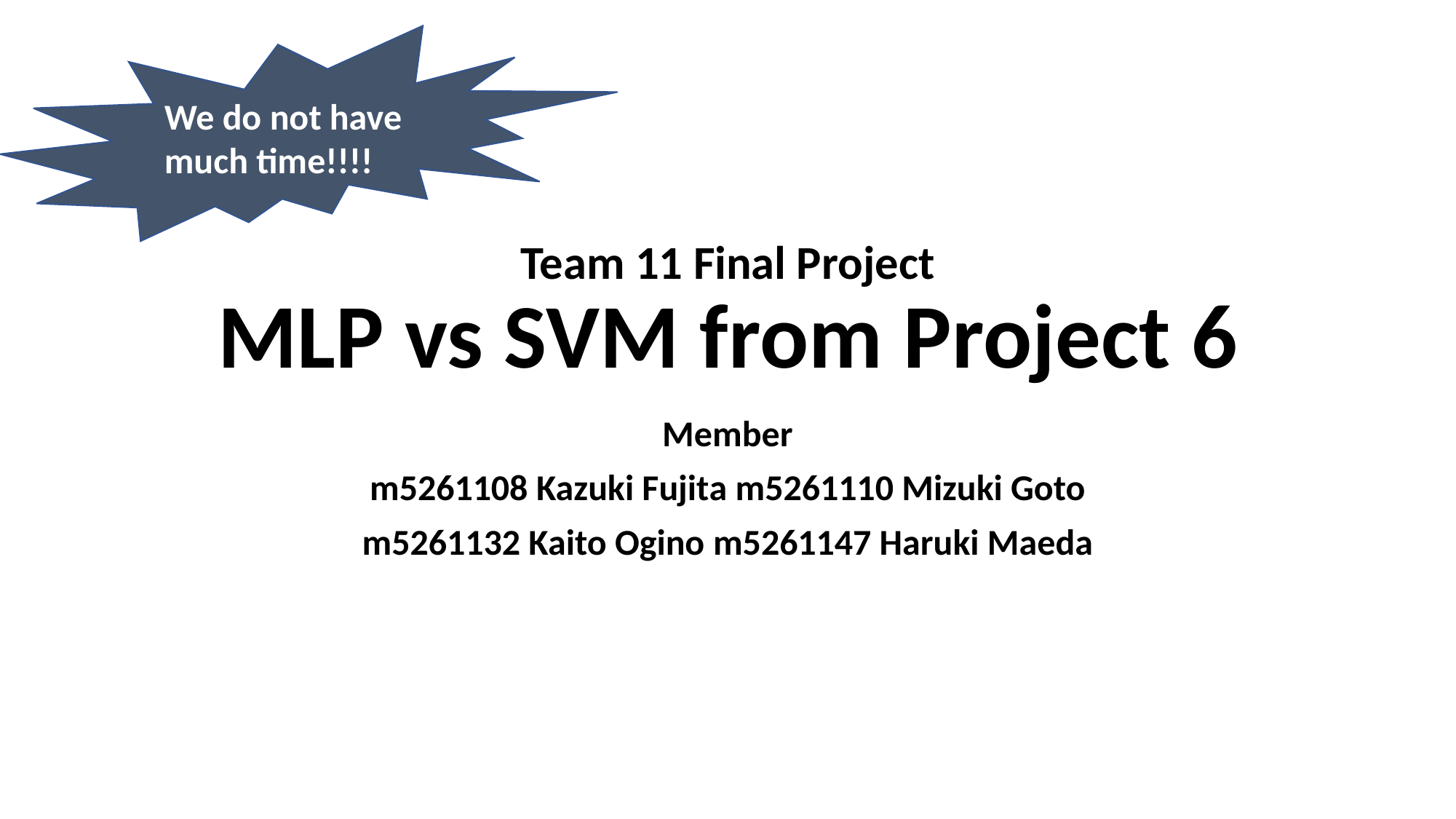

We do not have
much time!!!!
# Team 11 Final Project MLP vs SVM from Project 6
Member
m5261108 Kazuki Fujita m5261110 Mizuki Goto
m5261132 Kaito Ogino m5261147 Haruki Maeda